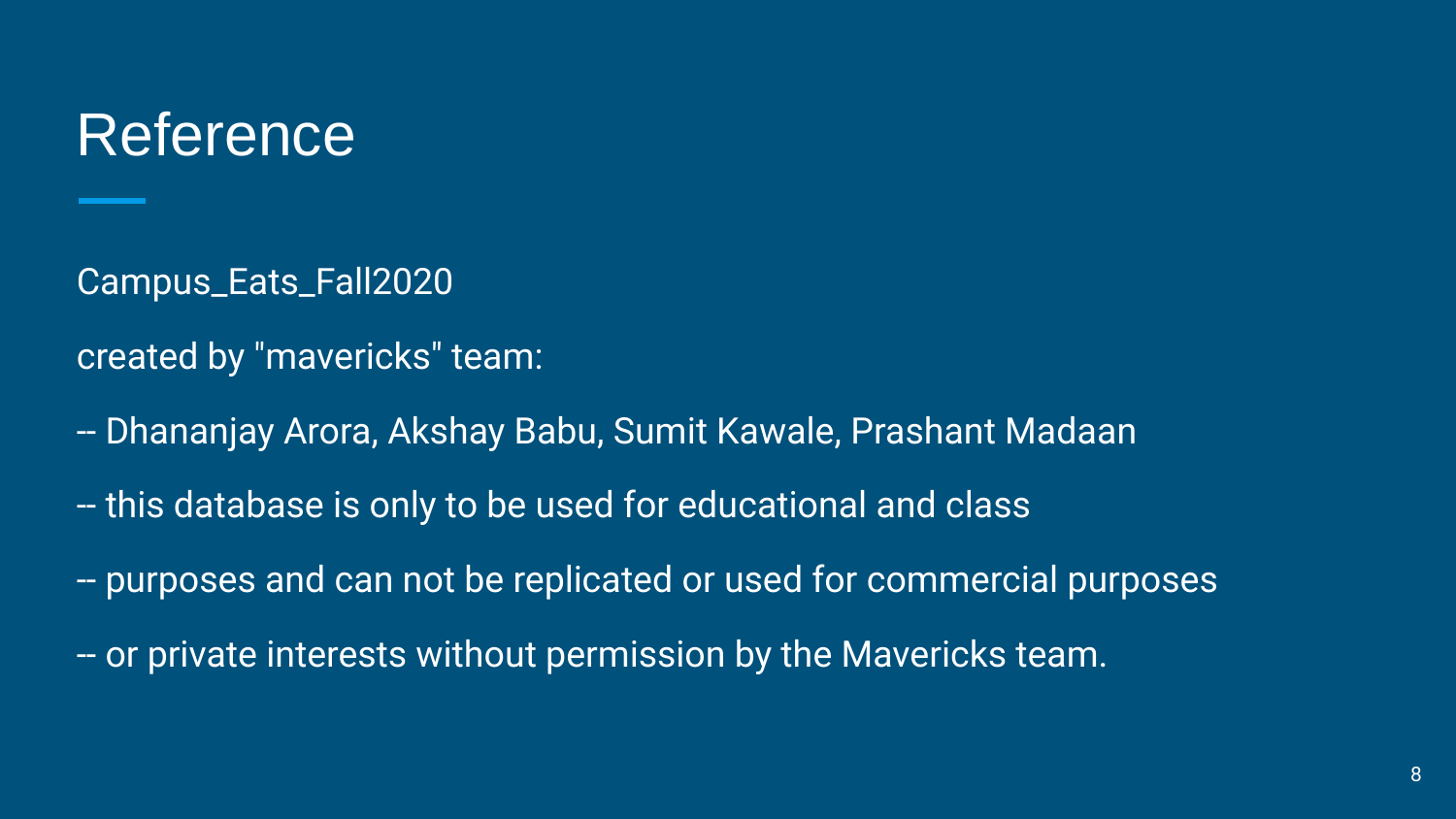

# Reference
Campus_Eats_Fall2020
created by "mavericks" team:
-- Dhananjay Arora, Akshay Babu, Sumit Kawale, Prashant Madaan
-- this database is only to be used for educational and class
-- purposes and can not be replicated or used for commercial purposes
-- or private interests without permission by the Mavericks team.

8